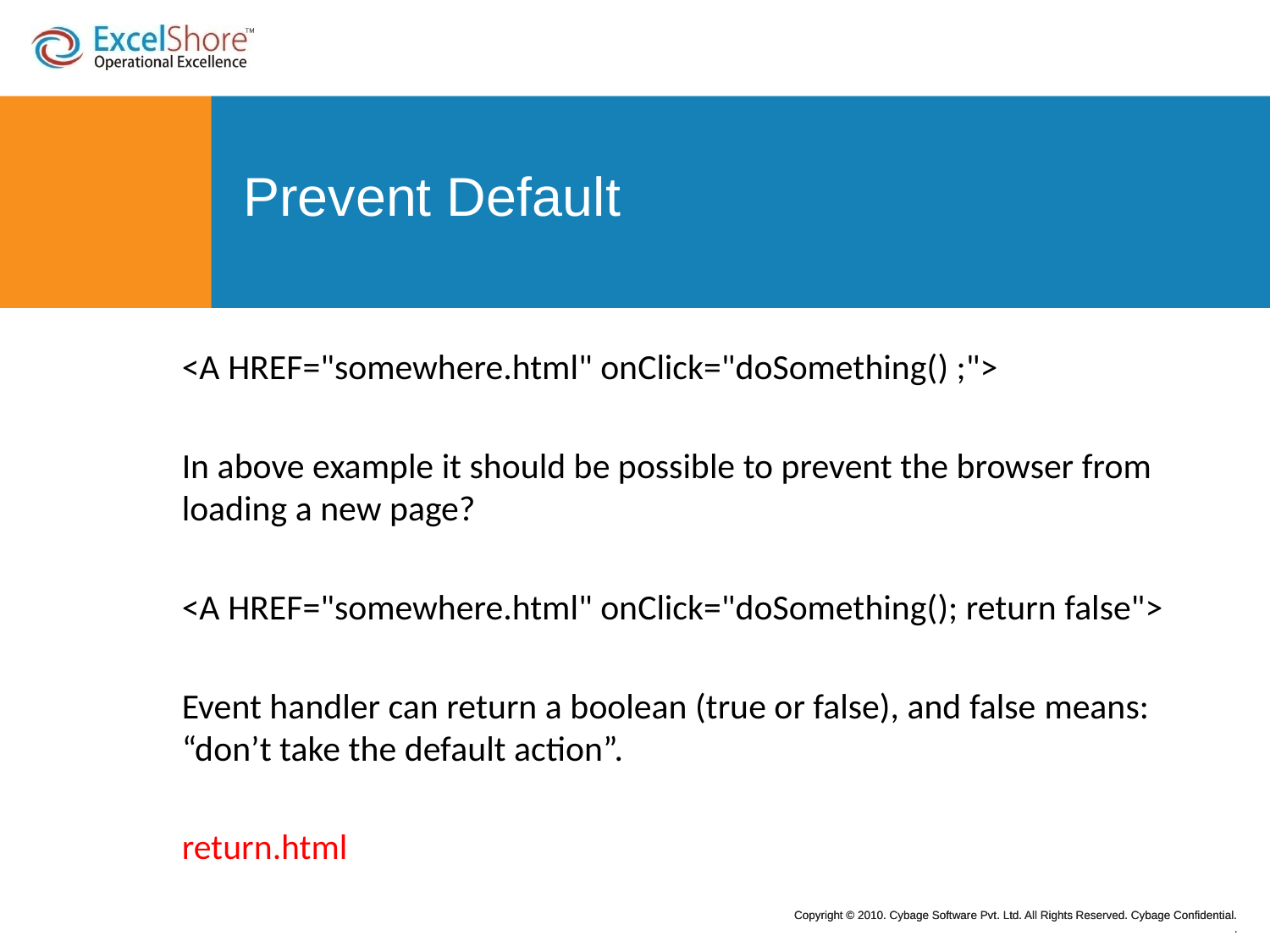

# Prevent Default
<A HREF="somewhere.html" onClick="doSomething() ;">

In above example it should be possible to prevent the browser from loading a new page?

<A HREF="somewhere.html" onClick="doSomething(); return false">

Event handler can return a boolean (true or false), and false means: “don’t take the default action”.

return.html